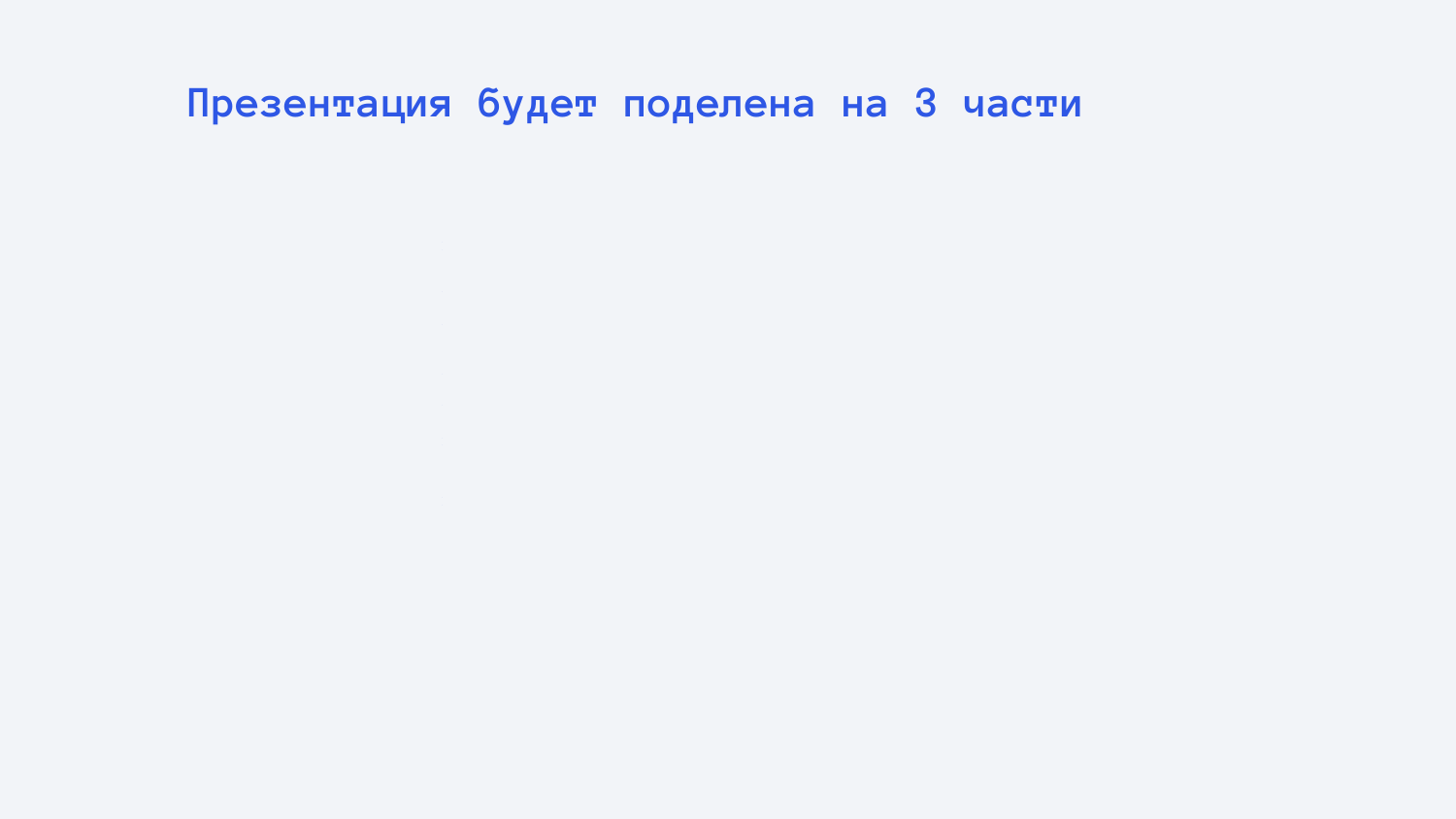

Презентация будет поделена на 3 части
1я часть:
   - Механизмы обработки множества одновременных клиентских соединений
    - Что такое неблокирующий ввод-вывод и зачем он нужен
    - Примеры event loop-ов, основанных на неблокирующем вводе-выводе + как устроены
    - Системные вызовы select, poll, epoll (kqueue, IOCP)
    - Нагрузочные тесты в качестве наглядных примеров

2я часть:
   - Схематичный разбор того, как работает go runtime + как в него интегрирован netpoller

3я часть:
   - Подробная экскурсия по коду рантайма, захватывающая планировщик, sysmon и netpoller